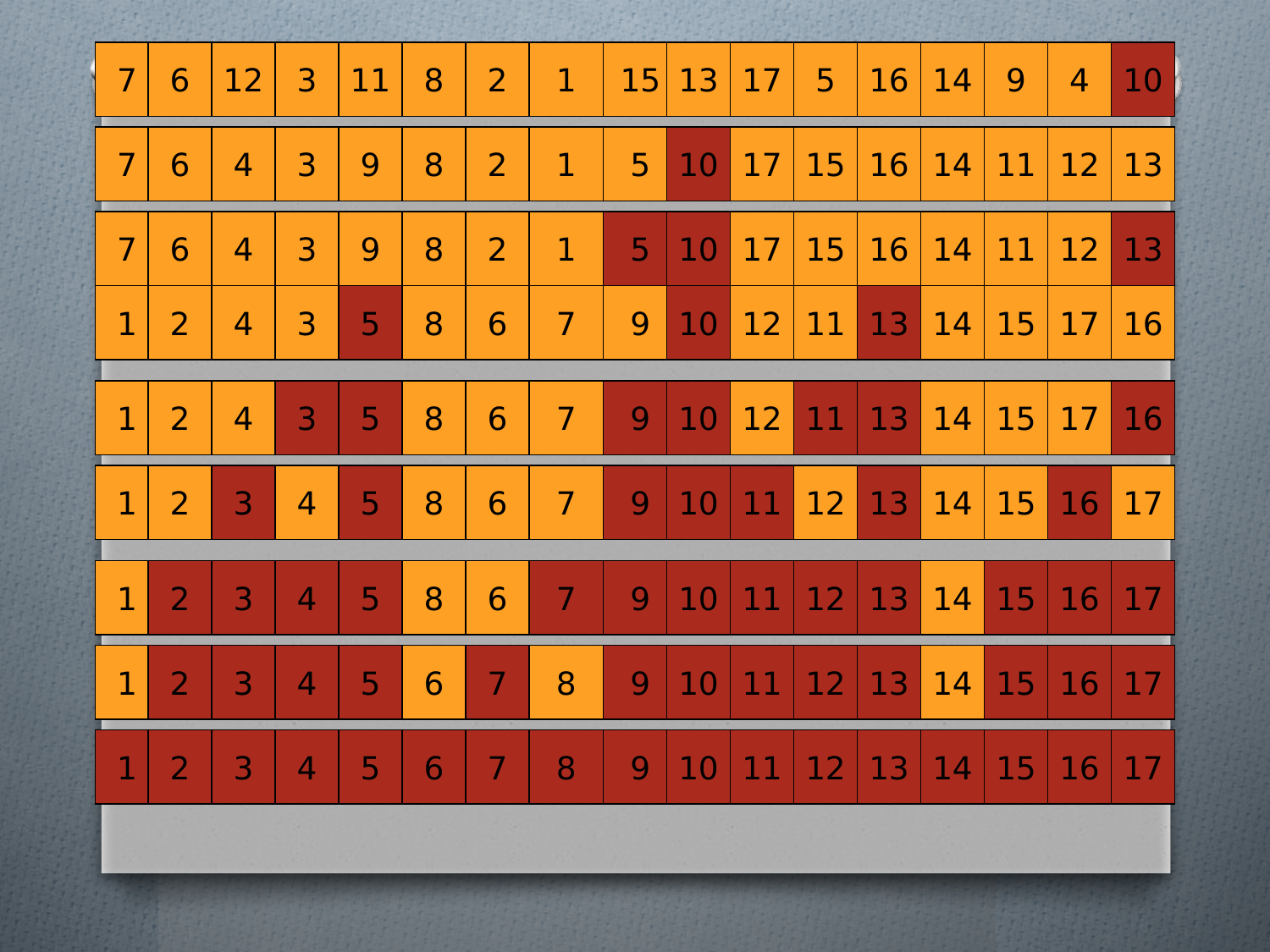

7
6
12
3
11
8
2
1
15
13
17
5
16
14
9
4
10
7
6
4
3
9
8
2
1
5
10
17
15
16
14
11
12
13
7
6
4
3
9
8
2
1
5
10
17
15
16
14
11
12
13
1
2
4
3
5
8
6
7
9
10
12
11
13
14
15
17
16
1
2
4
3
5
8
6
7
9
10
12
11
13
14
15
17
16
1
2
3
4
5
8
6
7
9
10
11
12
13
14
15
16
17
1
2
3
4
5
8
6
7
9
10
11
12
13
14
15
16
17
1
2
3
4
5
6
7
8
9
10
11
12
13
14
15
16
17
1
2
3
4
5
6
7
8
9
10
11
12
13
14
15
16
17